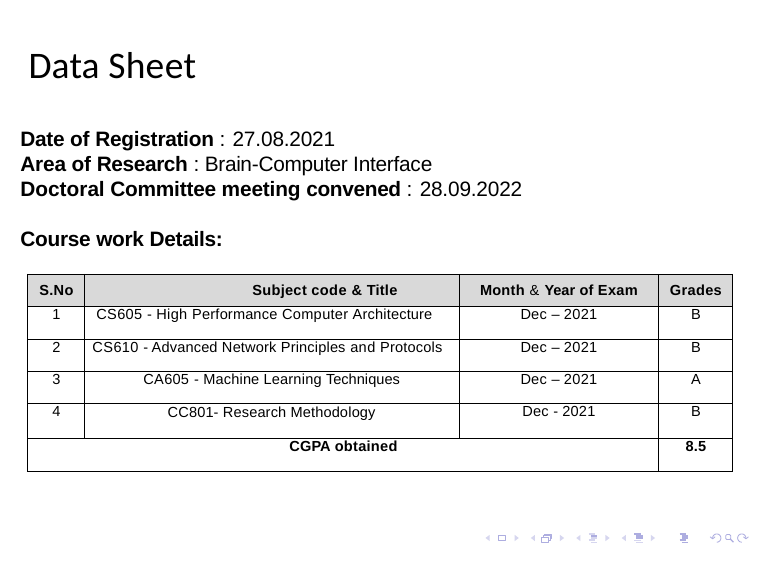

Data Sheet
Details
Date of Registration : 27.08.2021
Area of Research : Brain-Computer Interface
Doctoral Committee meeting convened : 28.09.2022
Course work Details:
| S.No | Subject code & Title | Month & Year of Exam | Grades |
| --- | --- | --- | --- |
| 1 | CS605 - High Performance Computer Architecture | Dec – 2021 | B |
| 2 | CS610 - Advanced Network Principles and Protocols | Dec – 2021 | B |
| 3 | CA605 - Machine Learning Techniques | Dec – 2021 | A |
| 4 | CC801- Research Methodology | Dec - 2021 | B |
| CGPA obtained |  |  | 8.5 |